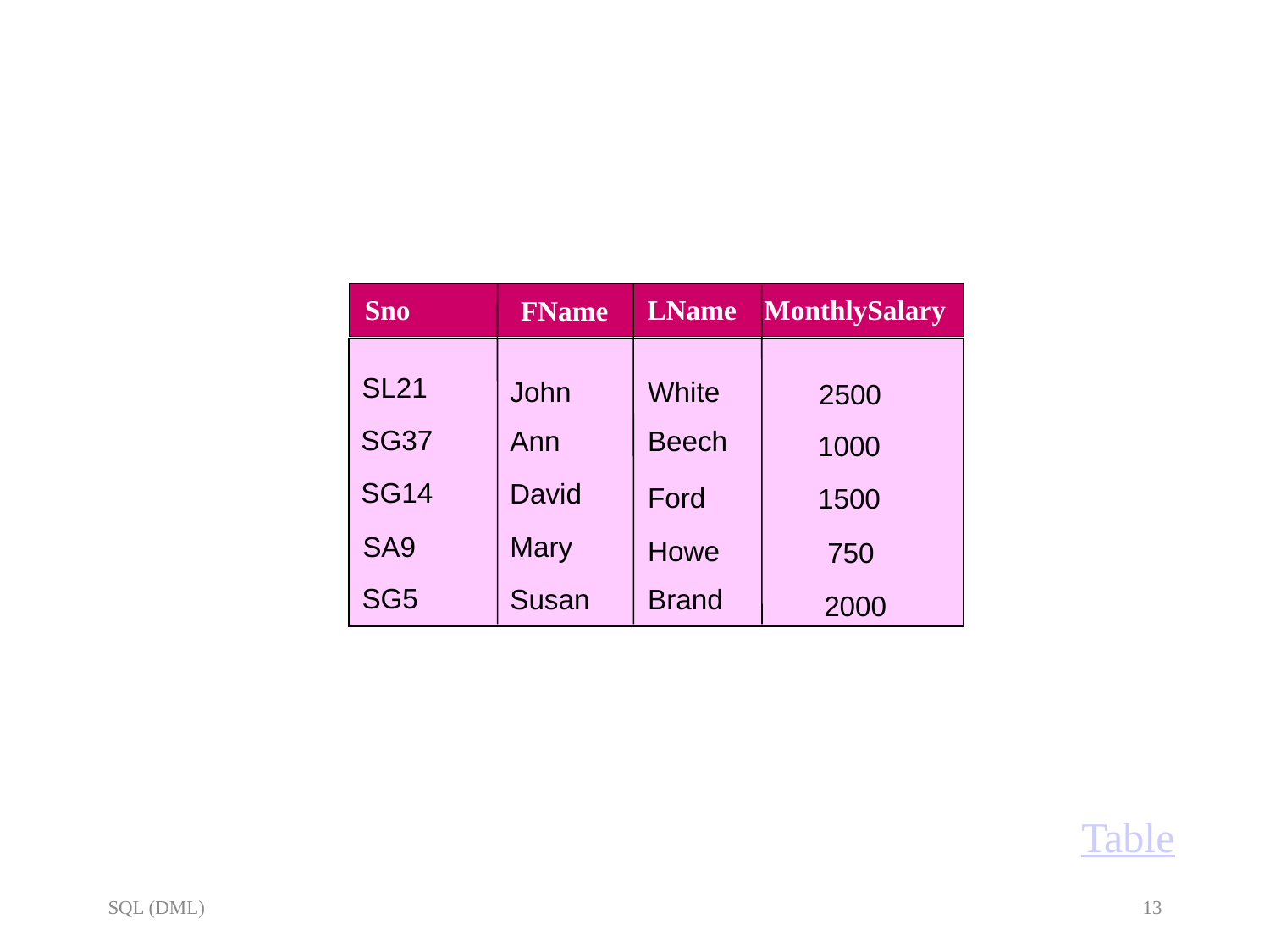

Sno
LName
MonthlySalary

FName

SL21
John
White
2500
SG37
Ann
Beech
1000
SG14
David
Ford
1500
Mary
SA9
Howe
750
SG5
Susan
Brand
2000
Table
SQL (DML)
13